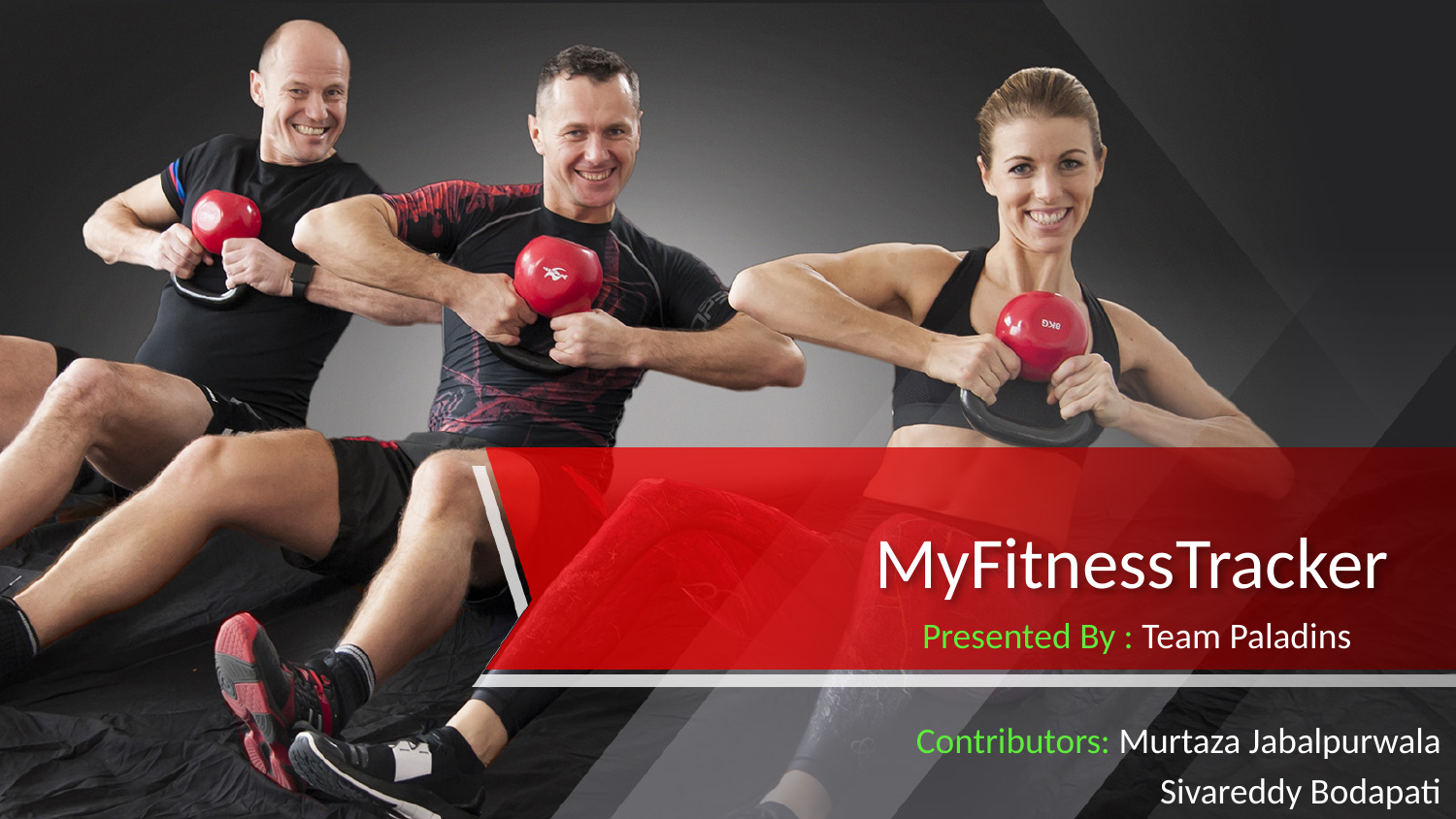

# MyFitnessTracker
Presented By : Team Paladins
		                     Contributors: Murtaza Jabalpurwala
	Sivareddy Bodapati